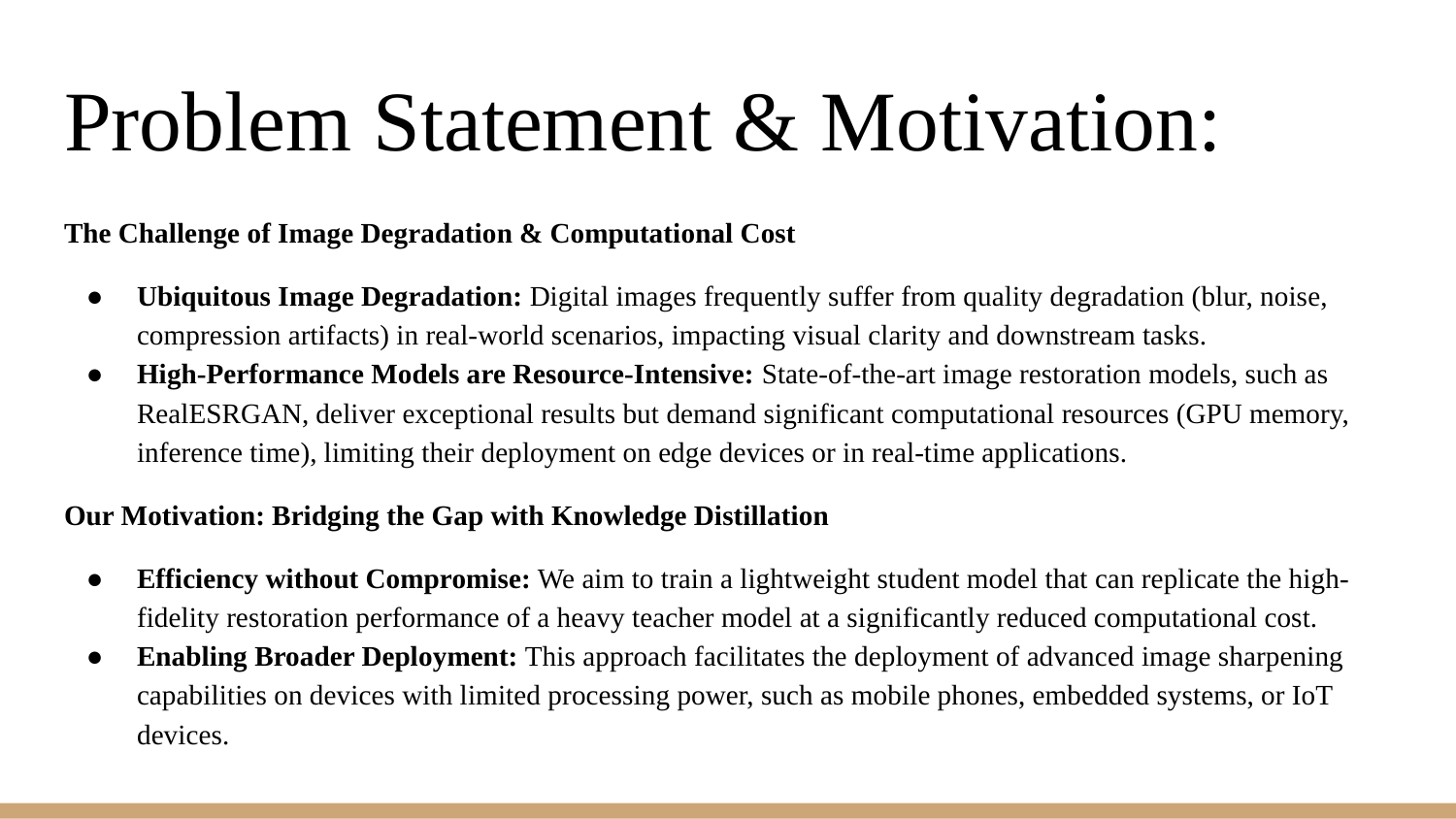

# Problem Statement & Motivation:
The Challenge of Image Degradation & Computational Cost
Ubiquitous Image Degradation: Digital images frequently suffer from quality degradation (blur, noise, compression artifacts) in real-world scenarios, impacting visual clarity and downstream tasks.
High-Performance Models are Resource-Intensive: State-of-the-art image restoration models, such as RealESRGAN, deliver exceptional results but demand significant computational resources (GPU memory, inference time), limiting their deployment on edge devices or in real-time applications.
Our Motivation: Bridging the Gap with Knowledge Distillation
Efficiency without Compromise: We aim to train a lightweight student model that can replicate the high-fidelity restoration performance of a heavy teacher model at a significantly reduced computational cost.
Enabling Broader Deployment: This approach facilitates the deployment of advanced image sharpening capabilities on devices with limited processing power, such as mobile phones, embedded systems, or IoT devices.